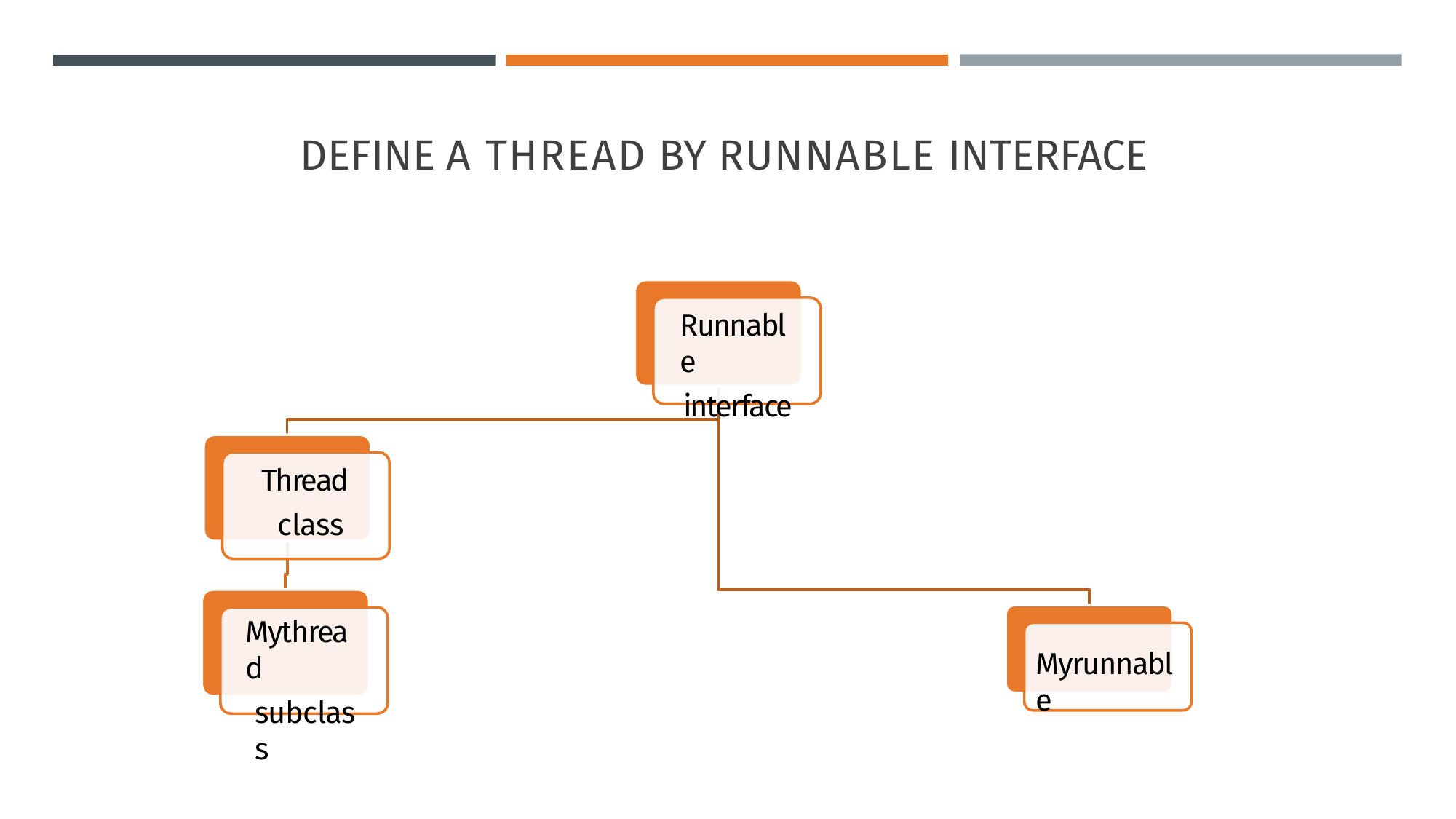

# DEFINE A THREAD BY RUNNABLE INTERFACE

Runnable
interface

Thread class

Mythread
subclass

Myrunnable